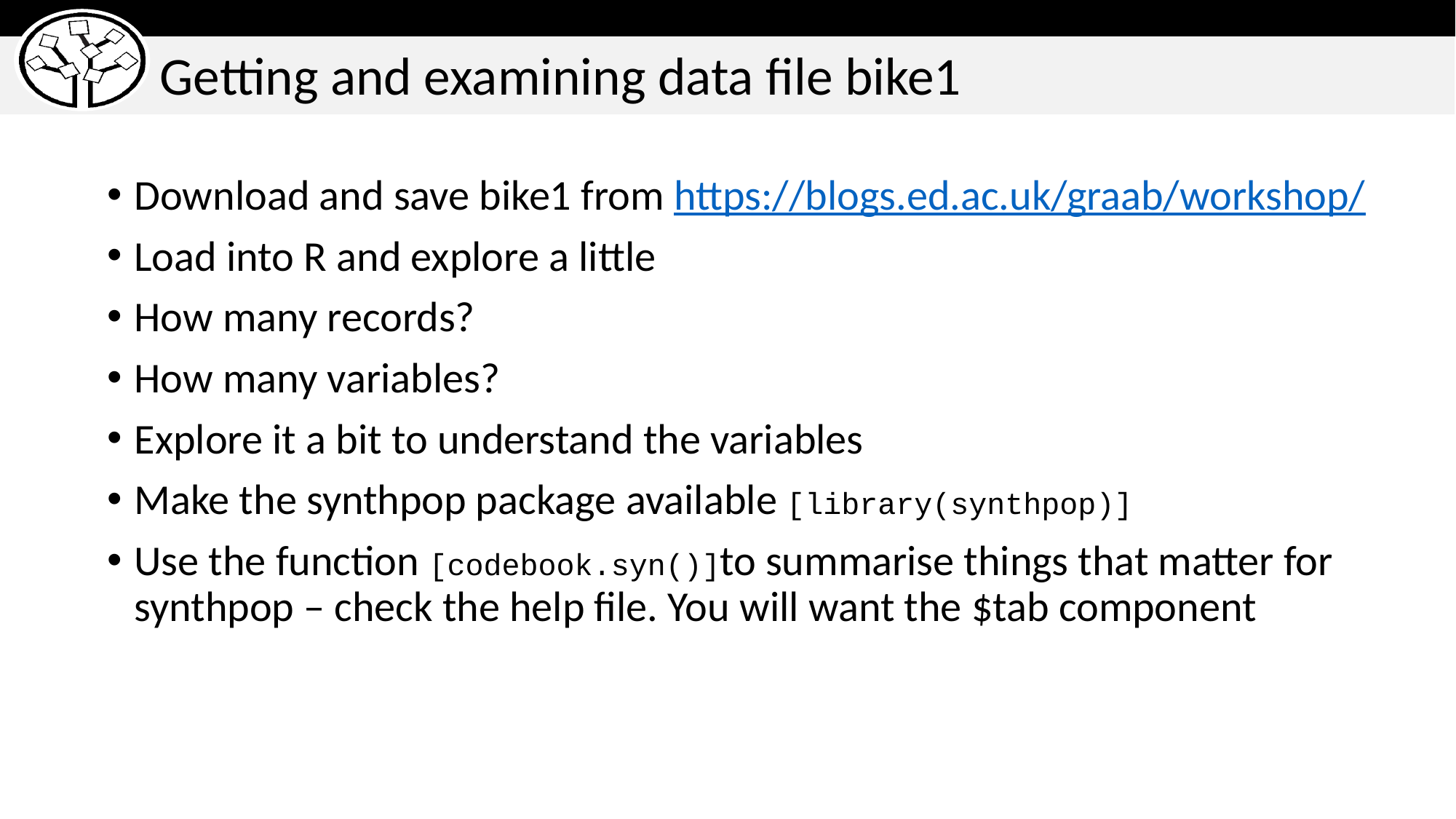

# Getting and examining data file bike1
Download and save bike1 from https://blogs.ed.ac.uk/graab/workshop/
Load into R and explore a little
How many records?
How many variables?
Explore it a bit to understand the variables
Make the synthpop package available [library(synthpop)]
Use the function [codebook.syn()]to summarise things that matter for synthpop – check the help file. You will want the $tab component